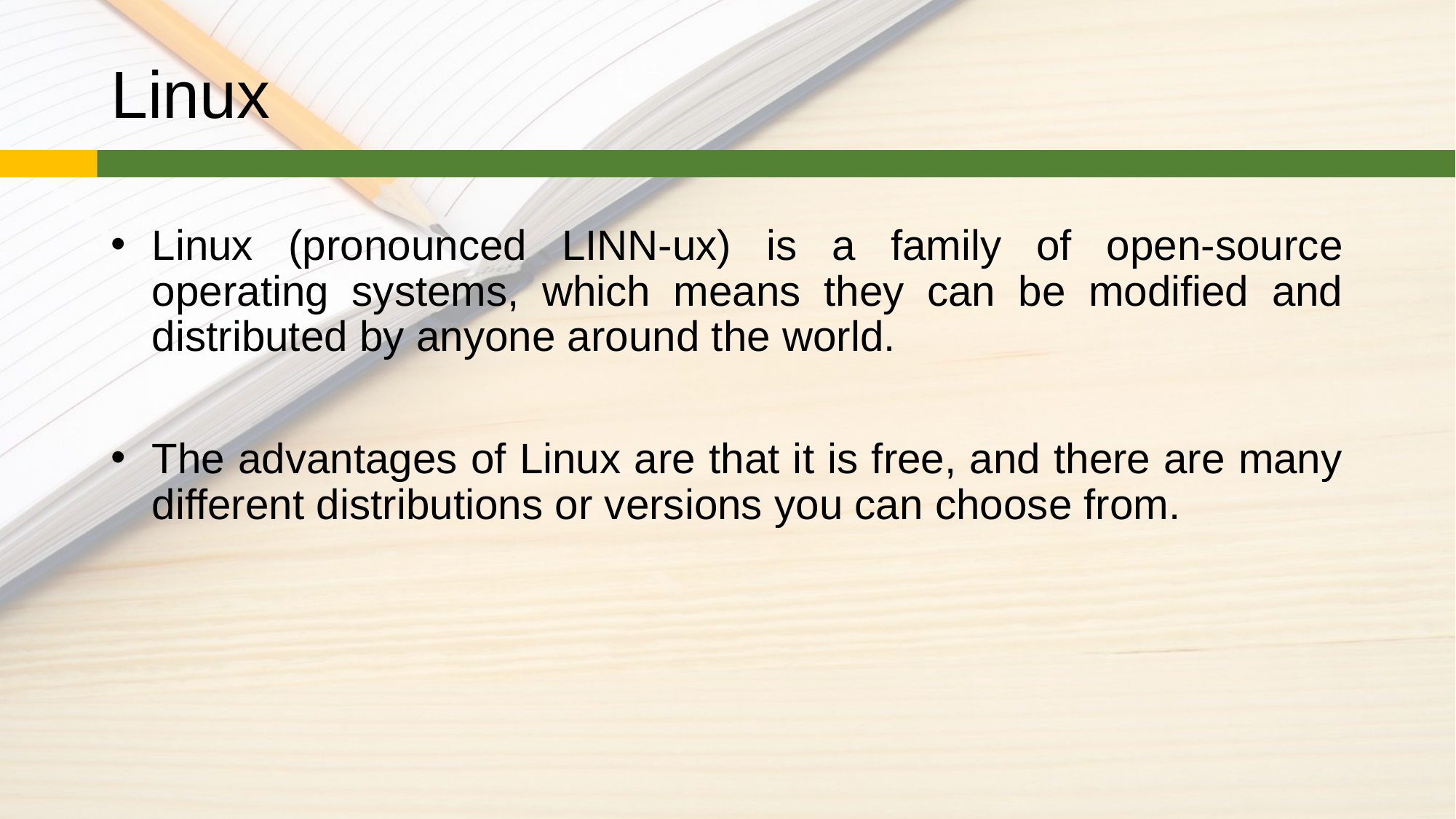

# Linux
Linux (pronounced LINN-ux) is a family of open-source operating systems, which means they can be modified and distributed by anyone around the world.

The advantages of Linux are that it is free, and there are many different distributions or versions you can choose from.